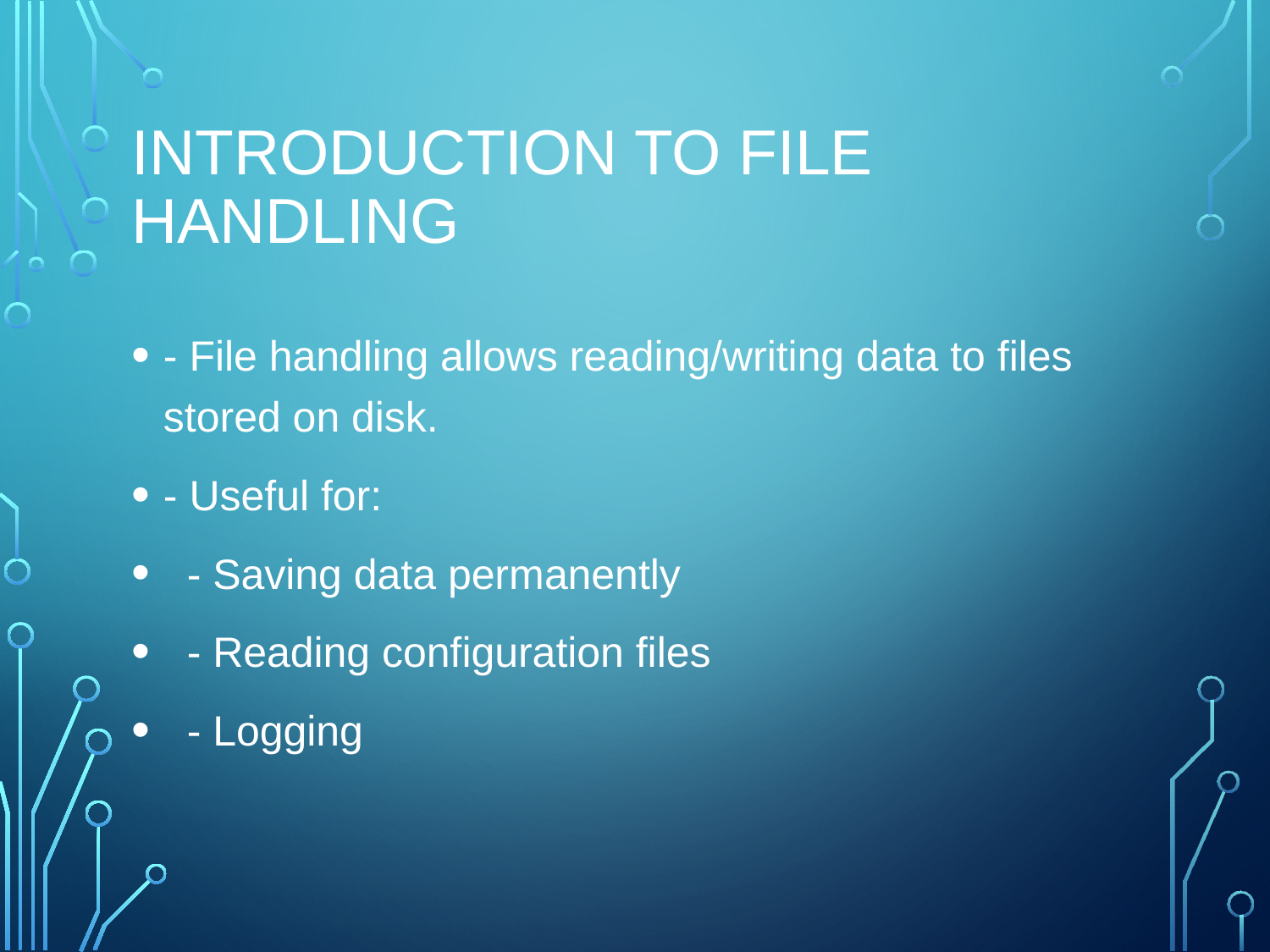

# Introduction to File Handling
- File handling allows reading/writing data to files stored on disk.
- Useful for:
  - Saving data permanently
  - Reading configuration files
  - Logging